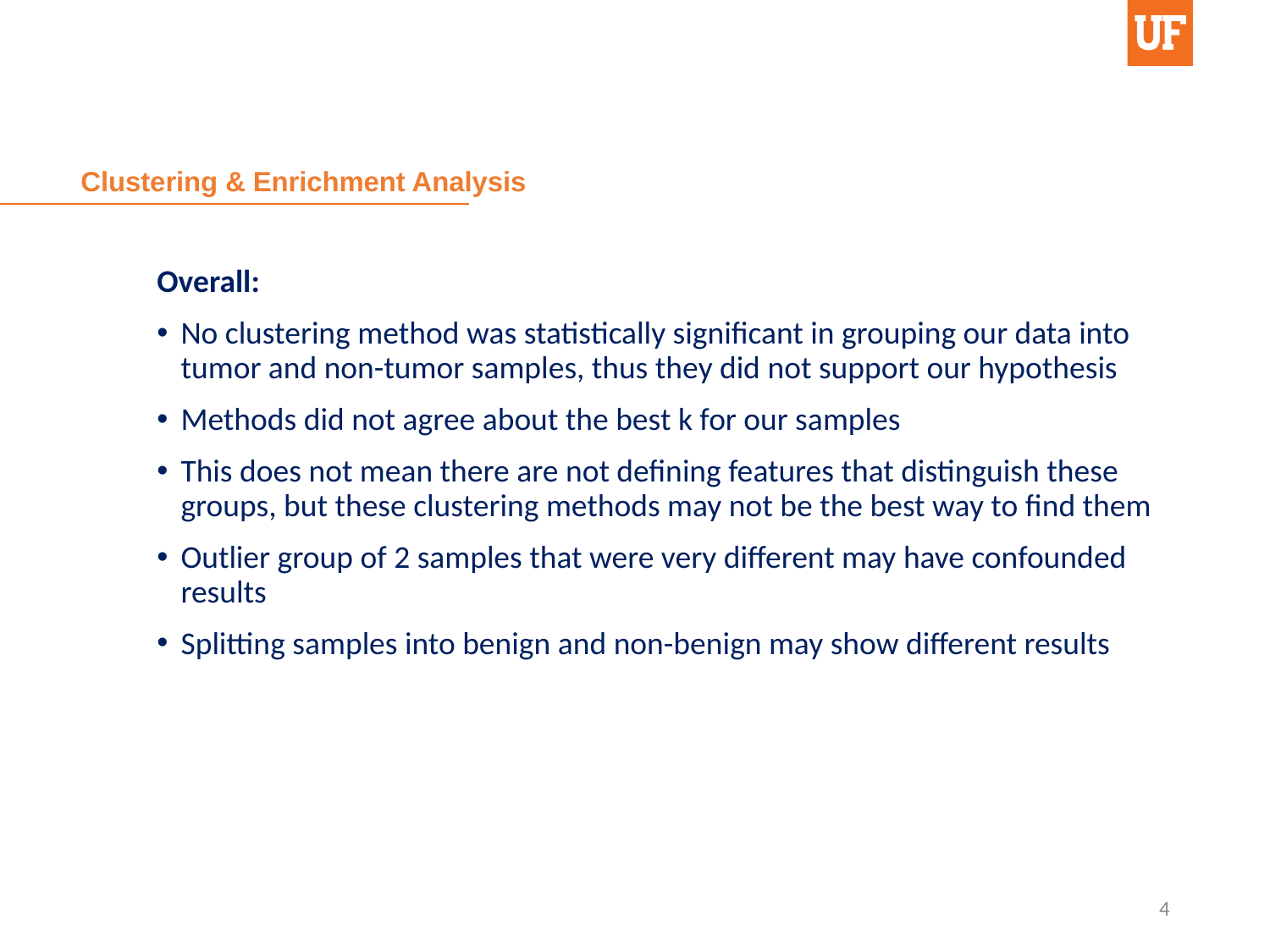

# Clustering & Enrichment Analysis
Overall:
No clustering method was statistically significant in grouping our data into tumor and non-tumor samples, thus they did not support our hypothesis
Methods did not agree about the best k for our samples
This does not mean there are not defining features that distinguish these groups, but these clustering methods may not be the best way to find them
Outlier group of 2 samples that were very different may have confounded results
Splitting samples into benign and non-benign may show different results
4